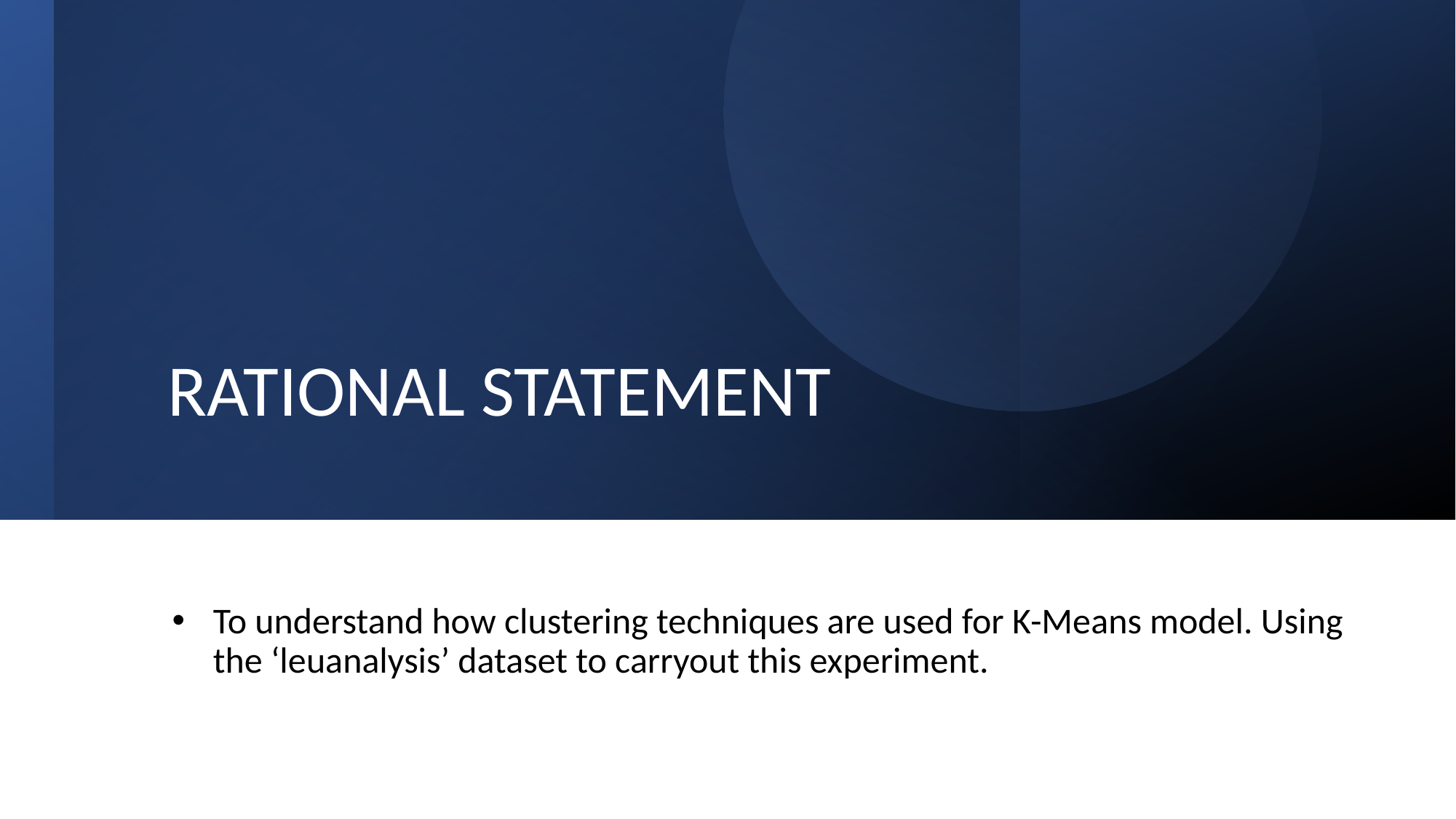

# RATIONAL STATEMENT
To understand how clustering techniques are used for K-Means model. Using the ‘leuanalysis’ dataset to carryout this experiment.